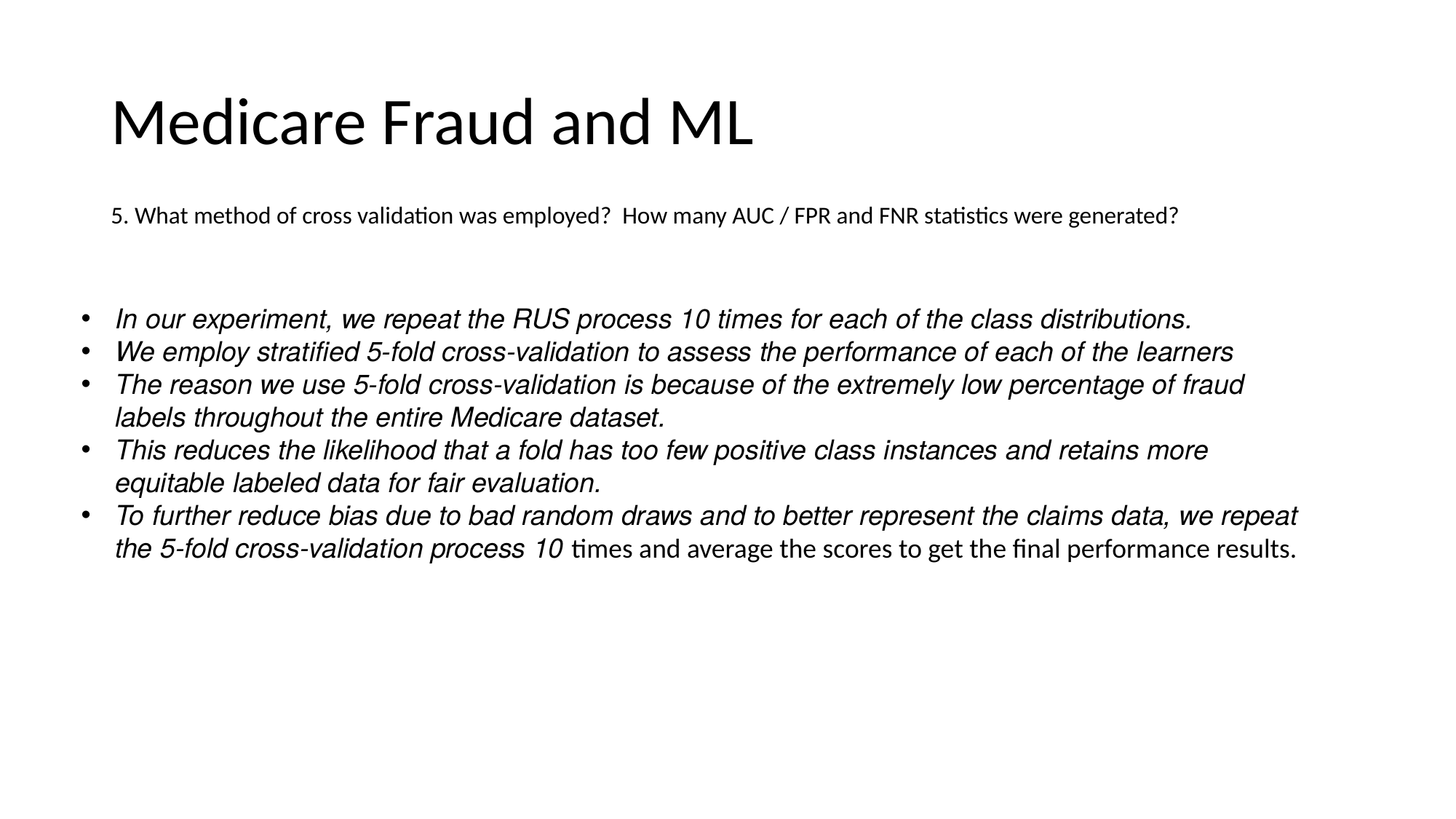

# Medicare Fraud and ML

5. What method of cross validation was employed?  How many AUC / FPR and FNR statistics were generated?

In our experiment, we repeat the RUS process 10 times for each of the class distributions.
We employ stratified 5-fold cross-validation to assess the performance of each of the learners
The reason we use 5-fold cross-validation is because of the extremely low percentage of fraud labels throughout the entire Medicare dataset.
This reduces the likelihood that a fold has too few positive class instances and retains more equitable labeled data for fair evaluation.
To further reduce bias due to bad random draws and to better represent the claims data, we repeat the 5-fold cross-validation process 10 times and average the scores to get the final performance results.